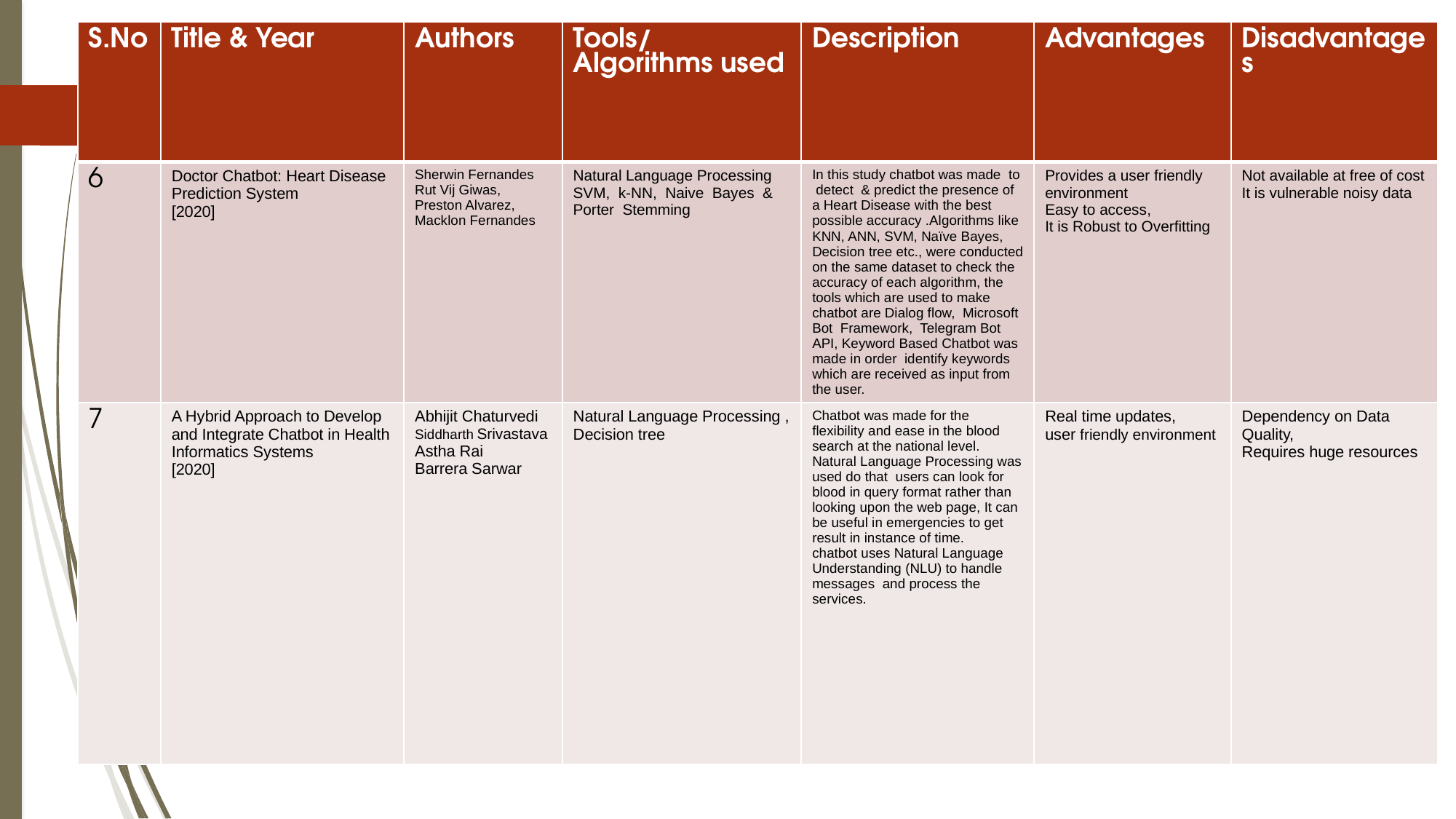

| S.No | Title & Year | Authors | Tools/Algorithms used | Description | Advantages | Disadvantages |
| --- | --- | --- | --- | --- | --- | --- |
| 6 | Doctor Chatbot: Heart Disease Prediction System [2020] | Sherwin Fernandes Rut Vij Giwas, Preston Alvarez, Macklon Fernandes | Natural Language Processing SVM, k-NN, Naive Bayes & Porter Stemming | In this study chatbot was made to detect & predict the presence of a Heart Disease with the best possible accuracy .Algorithms like KNN, ANN, SVM, Naïve Bayes, Decision tree etc., were conducted on the same dataset to check the accuracy of each algorithm, the tools which are used to make chatbot are Dialog flow, Microsoft Bot Framework, Telegram Bot API, Keyword Based Chatbot was made in order identify keywords which are received as input from the user. | Provides a user friendly environment Easy to access, It is Robust to Overfitting | Not available at free of cost It is vulnerable noisy data |
| 7 | A Hybrid Approach to Develop and Integrate Chatbot in Health Informatics Systems [2020] | Abhijit Chaturvedi Siddharth Srivastava Astha Rai Barrera Sarwar | Natural Language Processing , Decision tree | Chatbot was made for the ﬂexibility and ease in the blood search at the national level. Natural Language Processing was used do that users can look for blood in query format rather than looking upon the web page, It can be useful in emergencies to get result in instance of time. chatbot uses Natural Language Understanding (NLU) to handle messages and process the services. | Real time updates, user friendly environment | Dependency on Data Quality, Requires huge resources |